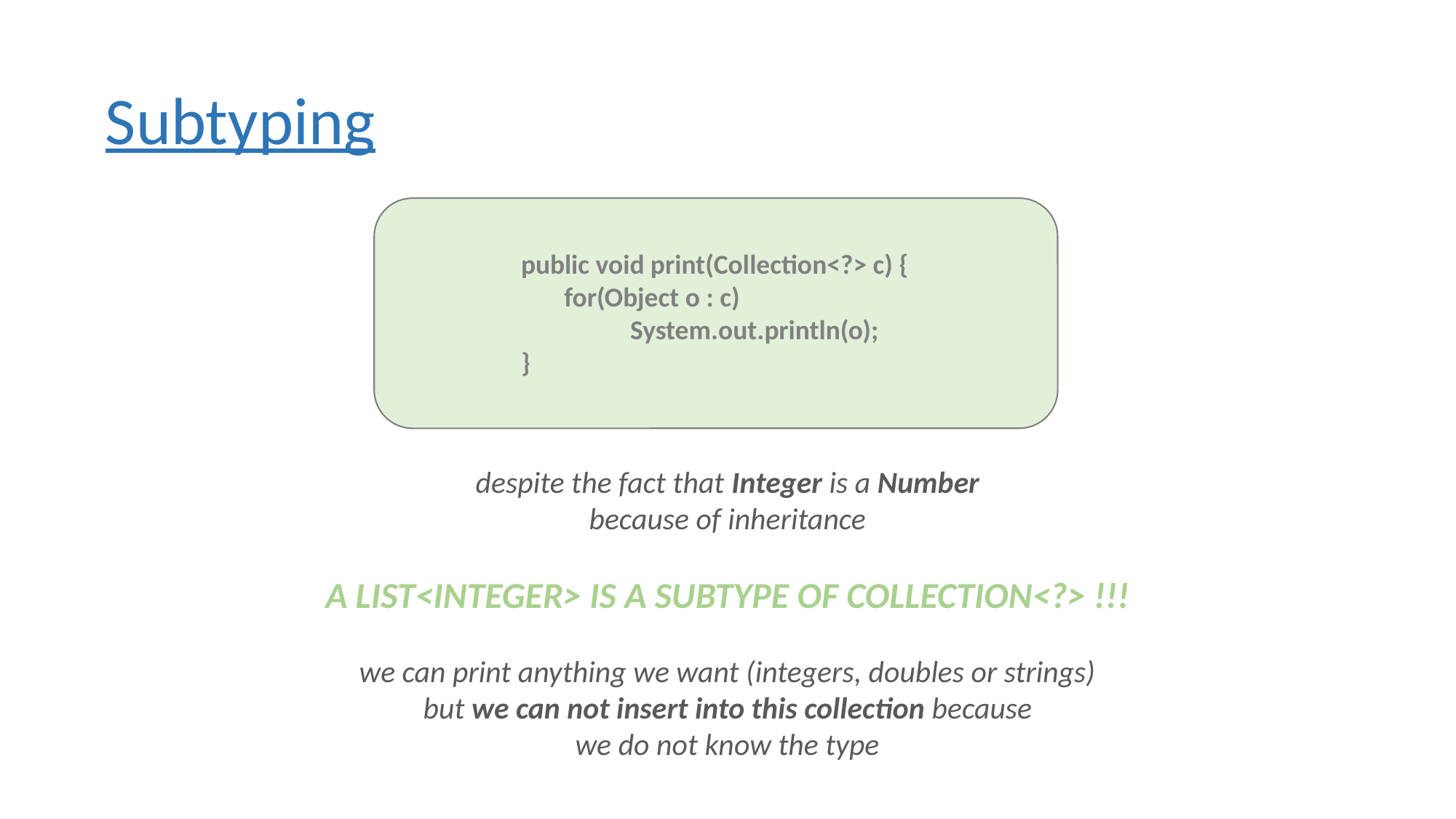

# Subtyping

public void print(Collection<?> c) {
       for(Object o : c)
	System.out.println(o);
}
despite the fact that Integer is a Number
because of inheritance

A LIST<INTEGER> IS A SUBTYPE OF COLLECTION<?> !!!

we can print anything we want (integers, doubles or strings)
but we can not insert into this collection because
we do not know the type